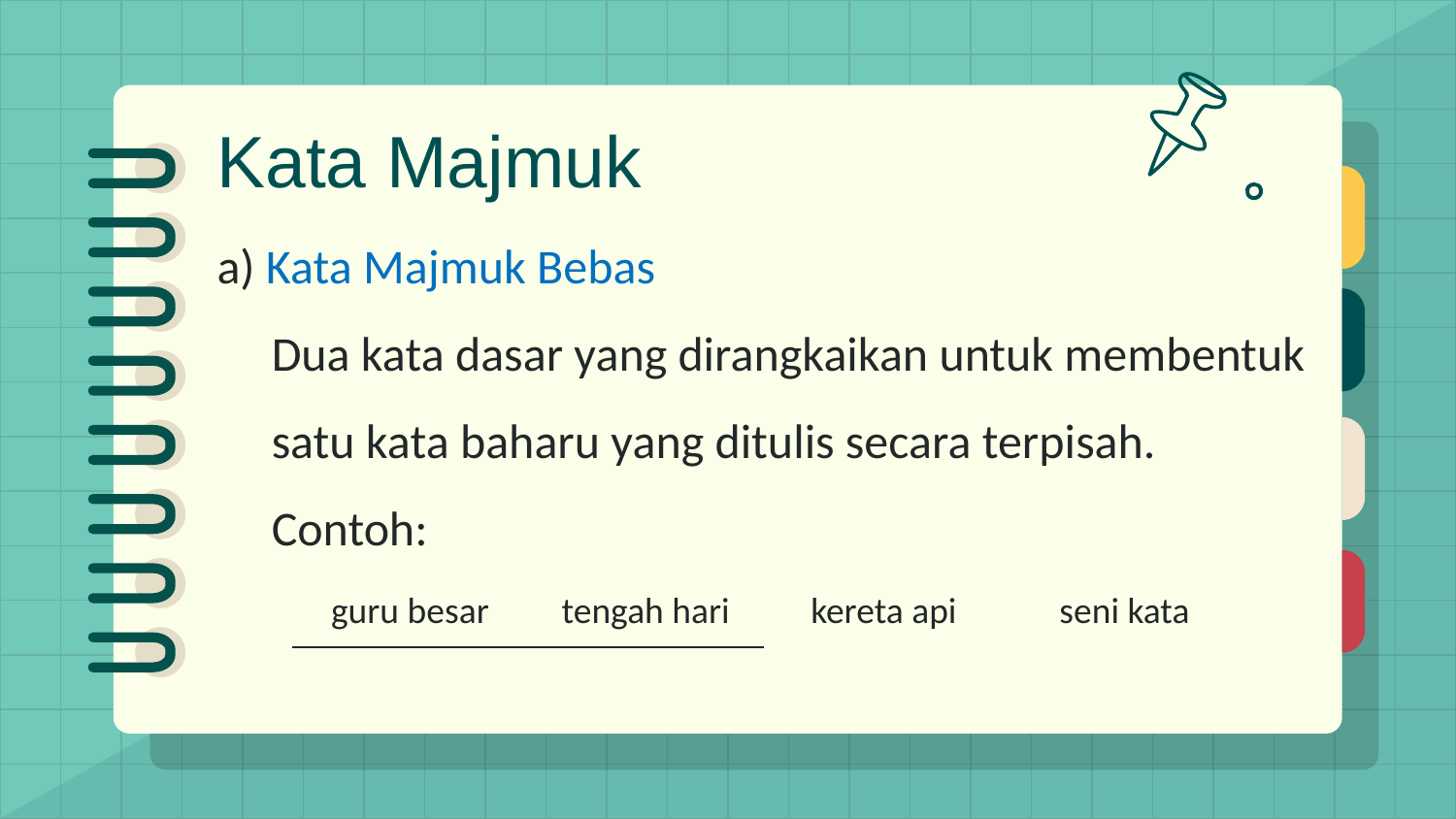

# Kata Majmuk

a) Kata Majmuk Bebas
Dua kata dasar yang dirangkaikan untuk membentuk satu kata baharu yang ditulis secara terpisah.
Contoh:
| guru besar | tengah hari | kereta api | seni kata |
| --- | --- | --- | --- |